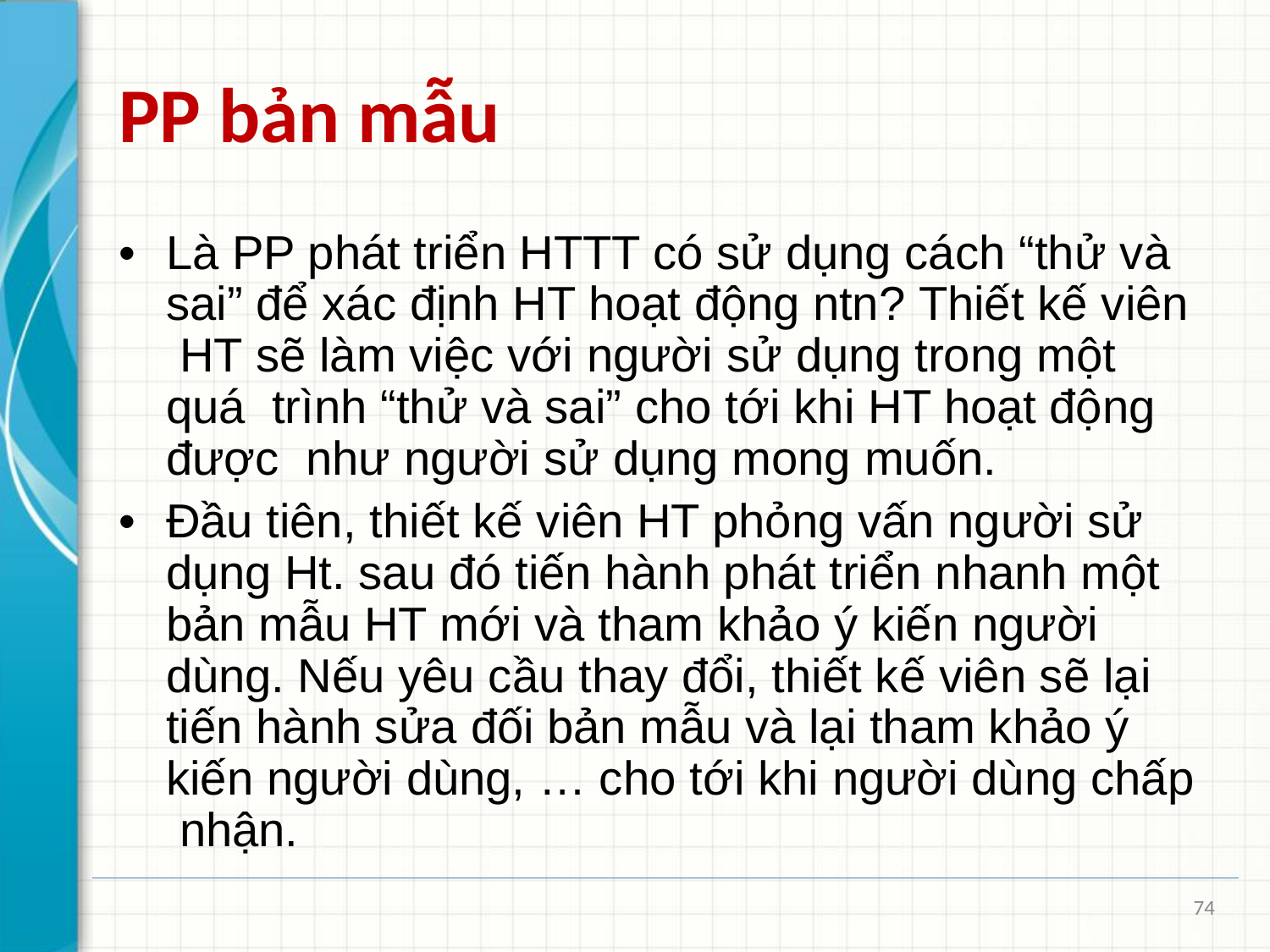

# PP bản mẫu
•	Là PP phát triển HTTT có sử dụng cách “thử và  sai” để xác định HT hoạt động ntn? Thiết kế viên  HT sẽ làm việc với người sử dụng trong một quá  trình “thử và sai” cho tới khi HT hoạt động được  như người sử dụng mong muốn.
•	Đầu tiên, thiết kế viên HT phỏng vấn người sử  dụng Ht. sau đó tiến hành phát triển nhanh một  bản mẫu HT mới và tham khảo ý kiến người  dùng. Nếu yêu cầu thay đổi, thiết kế viên sẽ lại  tiến hành sửa đối bản mẫu và lại tham khảo ý  kiến người dùng, … cho tới khi người dùng chấp  nhận.

74